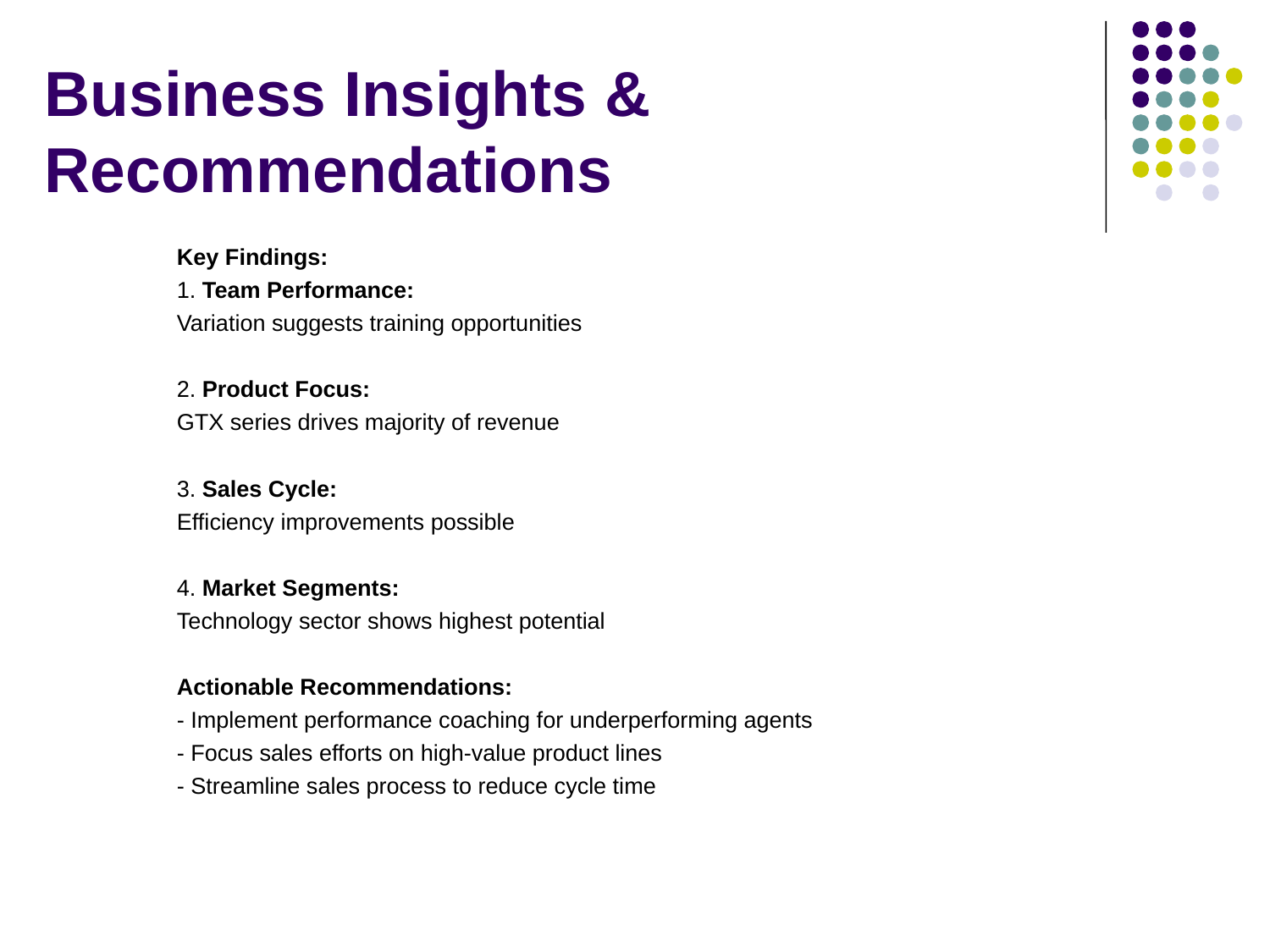

# Business Insights & Recommendations
Key Findings:
1. Team Performance:
Variation suggests training opportunities

2. Product Focus:
GTX series drives majority of revenue

3. Sales Cycle:
Efficiency improvements possible

4. Market Segments:
Technology sector shows highest potential

Actionable Recommendations:
- Implement performance coaching for underperforming agents
- Focus sales efforts on high-value product lines
- Streamline sales process to reduce cycle time